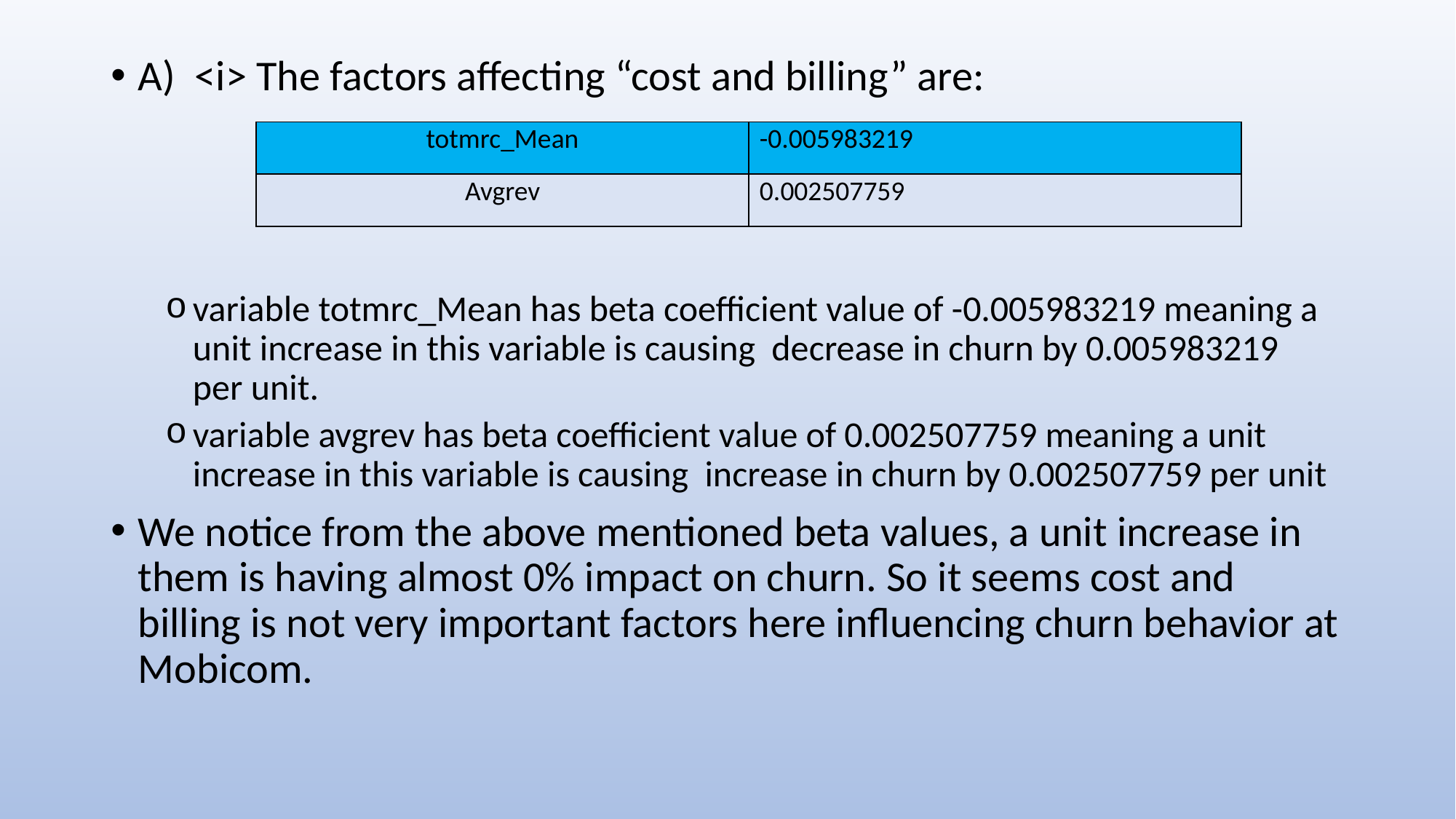

A)  <i> The factors affecting “cost and billing” are:

variable totmrc_Mean has beta coefficient value of -0.005983219 meaning a unit increase in this variable is causing  decrease in churn by 0.005983219  per unit.
variable avgrev has beta coefficient value of 0.002507759 meaning a unit increase in this variable is causing  increase in churn by 0.002507759 per unit
We notice from the above mentioned beta values, a unit increase in them is having almost 0% impact on churn. So it seems cost and billing is not very important factors here influencing churn behavior at Mobicom.

| totmrc\_Mean | -0.005983219 |
| --- | --- |
| Avgrev | 0.002507759 |